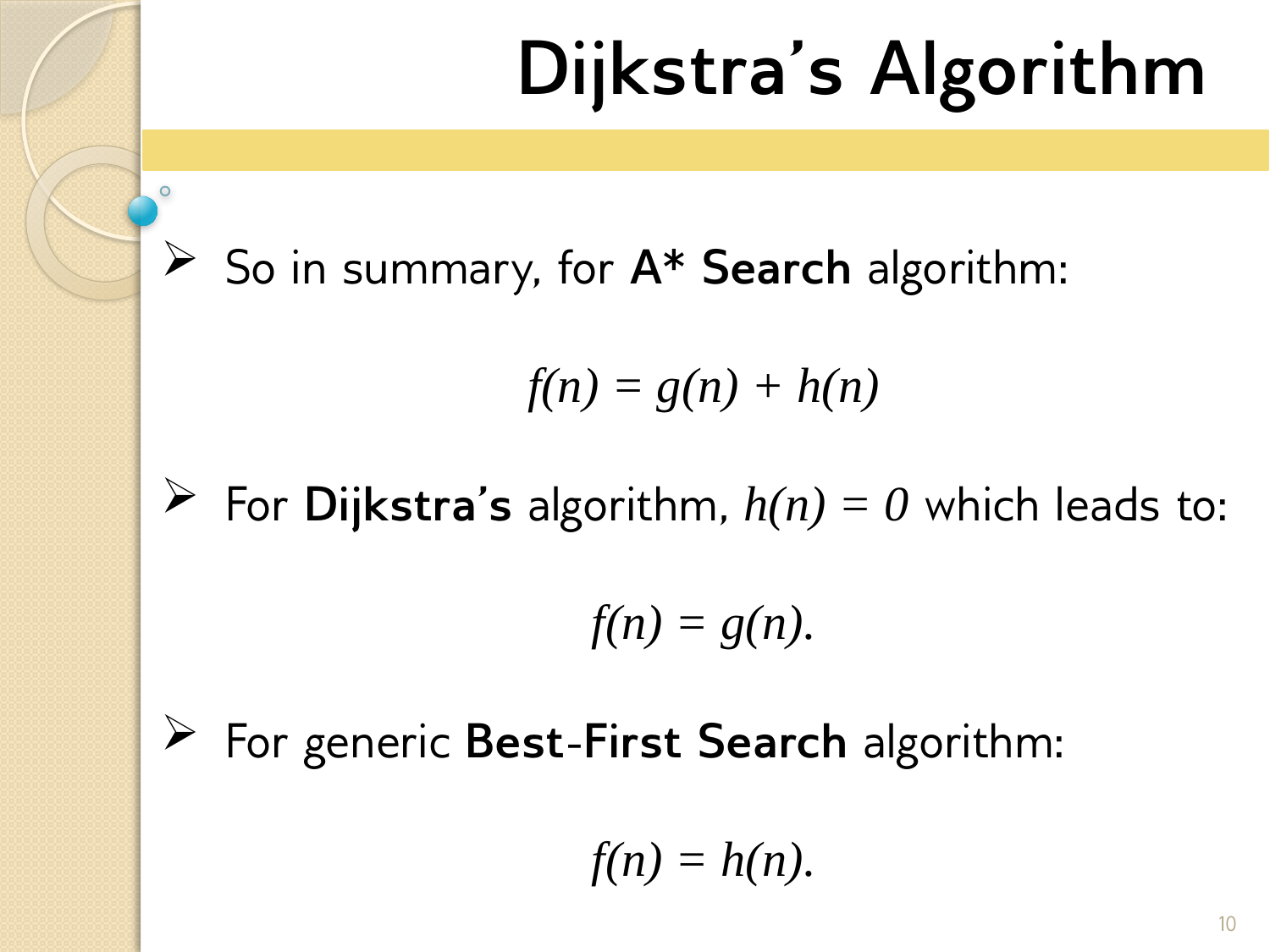

Dijkstra’s Algorithm

So in summary, for A* Search algorithm:
f(n) = g(n) + h(n)
For Dijkstra’s algorithm, h(n) = 0 which leads to:
f(n) = g(n).
For generic Best-First Search algorithm:
f(n) = h(n).

10